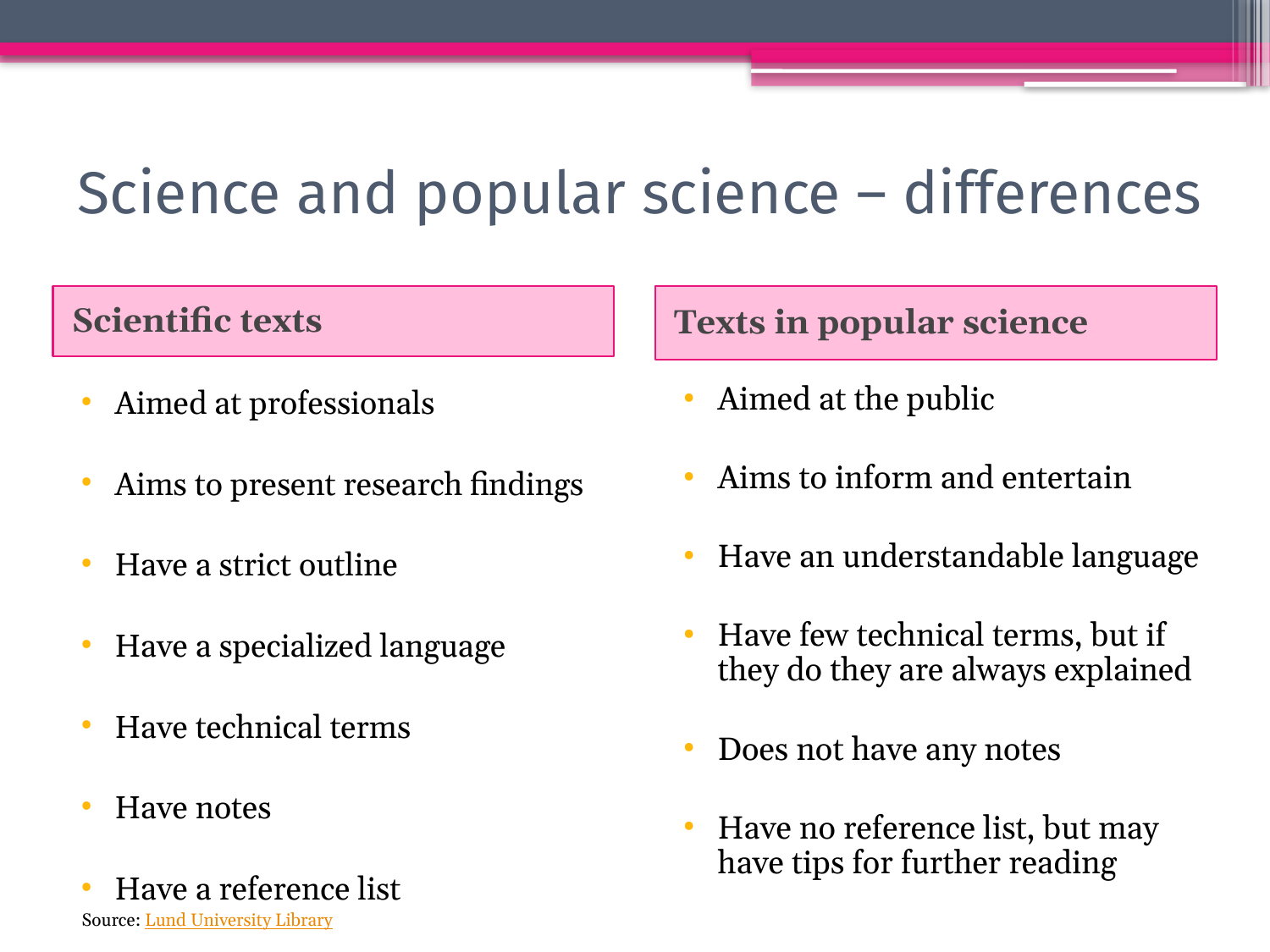

# Science and popular science – differences
Scientific texts

Texts in popular science

Aimed at professionals
Aims to present research findings
Have a strict outline
Have a specialized language
Have technical terms
Have notes
Have a reference list

Aimed at the public

Aims to inform and entertain

Have an understandable language

Have few technical terms, but if they do they are always explained

Does not have any notes

Have no reference list, but may have tips for further reading

Source: Lund University Library